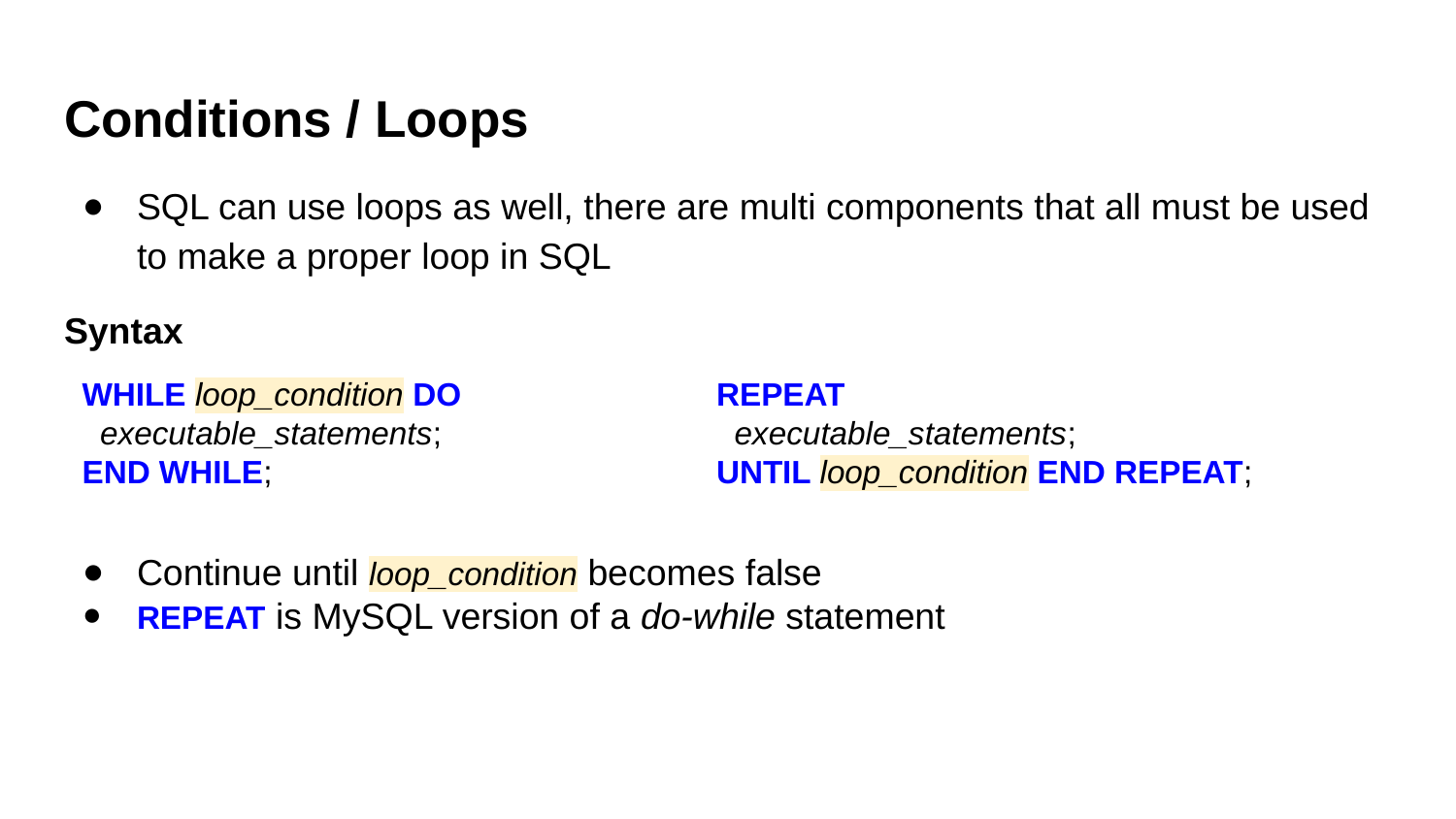

# Conditions / Loops
SQL can use loops as well, there are multi components that all must be used to make a proper loop in SQL
Syntax
  WHILE loop_condition DO
    executable_statements;
  END WHILE;
  REPEAT
    executable_statements;
  UNTIL loop_condition END REPEAT;
Continue until loop_condition becomes false
REPEAT is MySQL version of a do-while statement